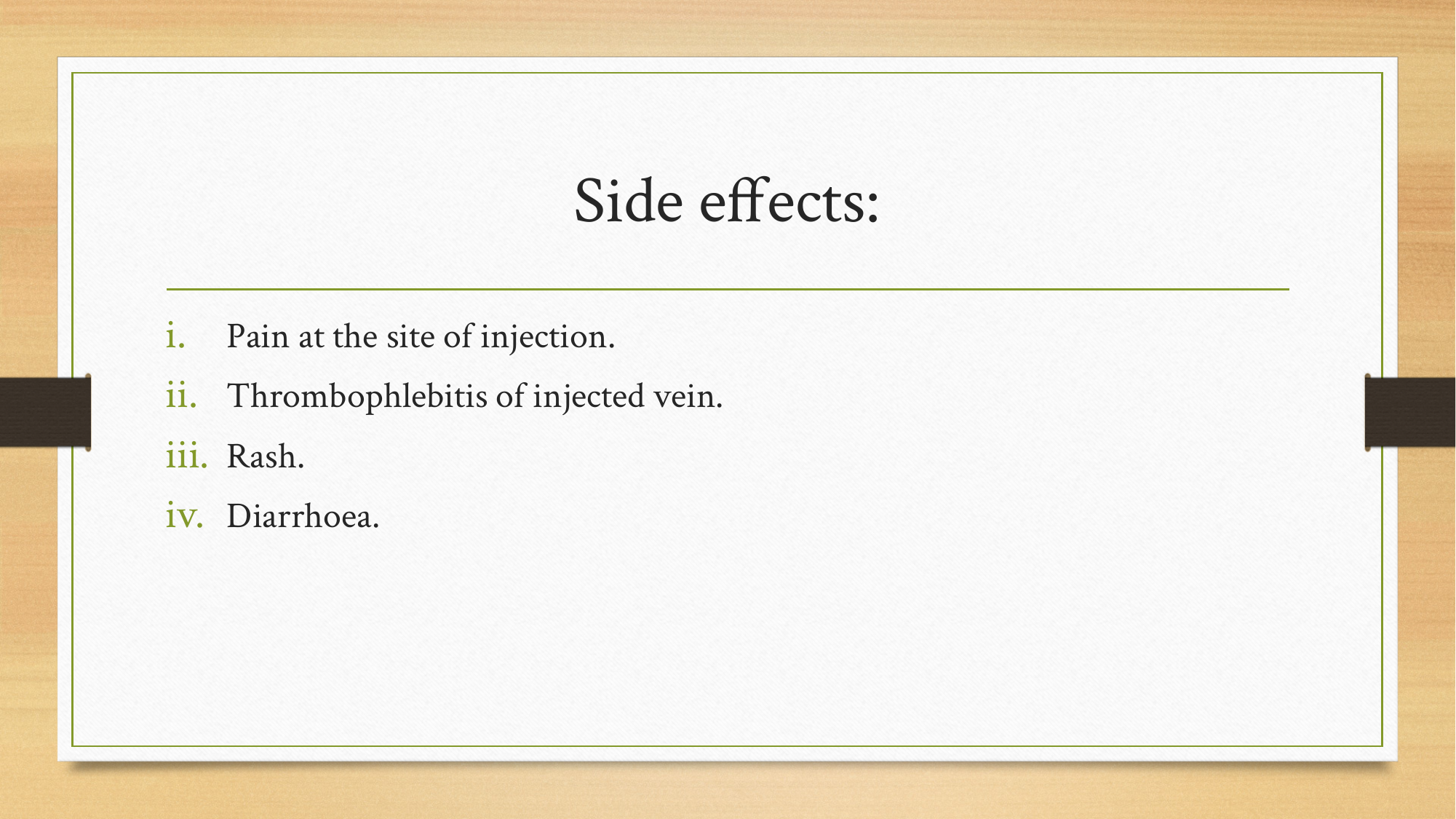

# Side effects:
Pain at the site of injection.
Thrombophlebitis of injected vein.
Rash.
Diarrhoea.